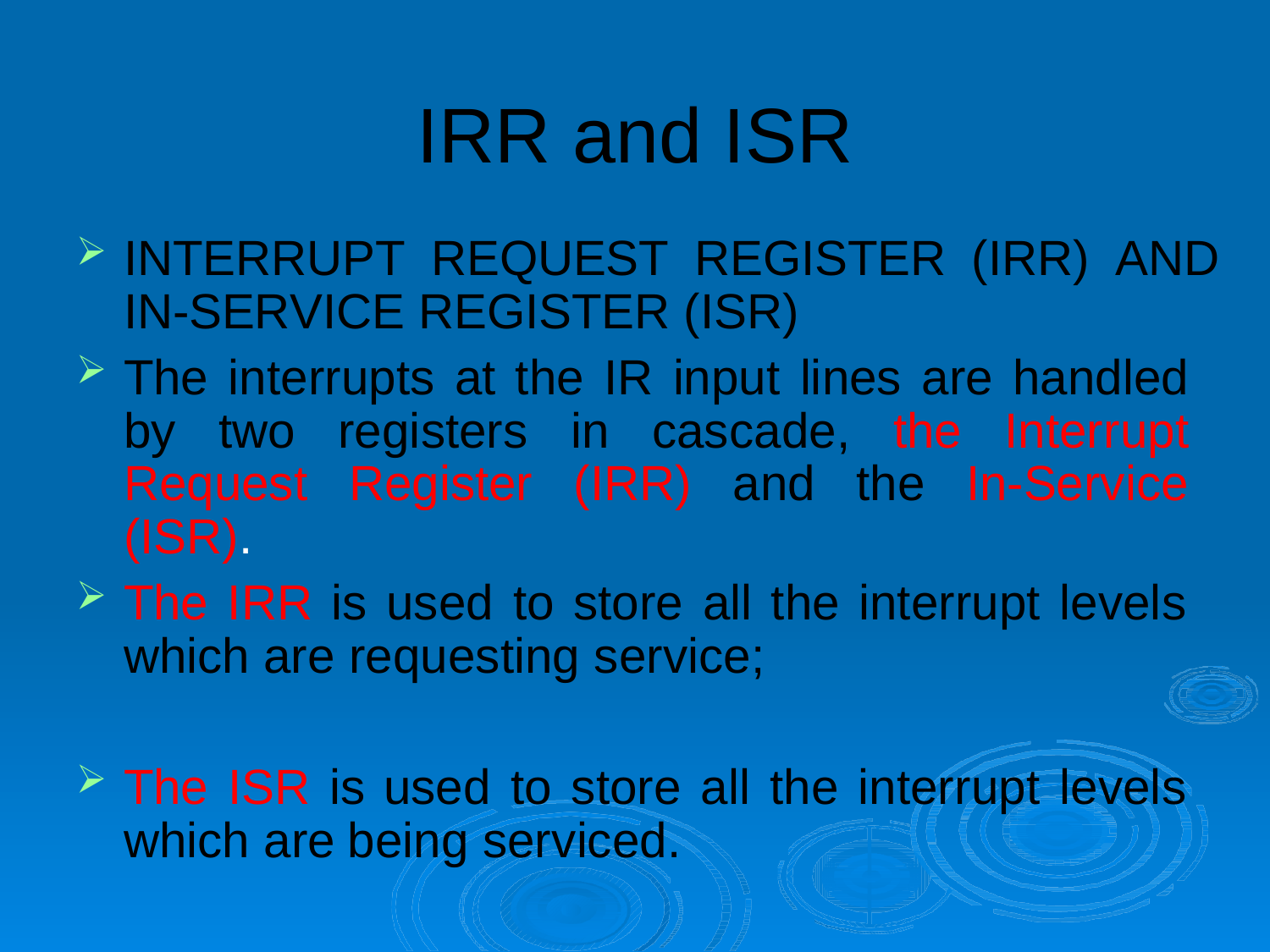

# IRR and ISR
INTERRUPT REQUEST REGISTER (IRR) AND IN-SERVICE REGISTER (ISR)
The interrupts at the IR input lines are handled by two registers in cascade, the Interrupt Request Register (IRR) and the In-Service (ISR).
The IRR is used to store all the interrupt levels which are requesting service;

The ISR is used to store all the interrupt levels which are being serviced.